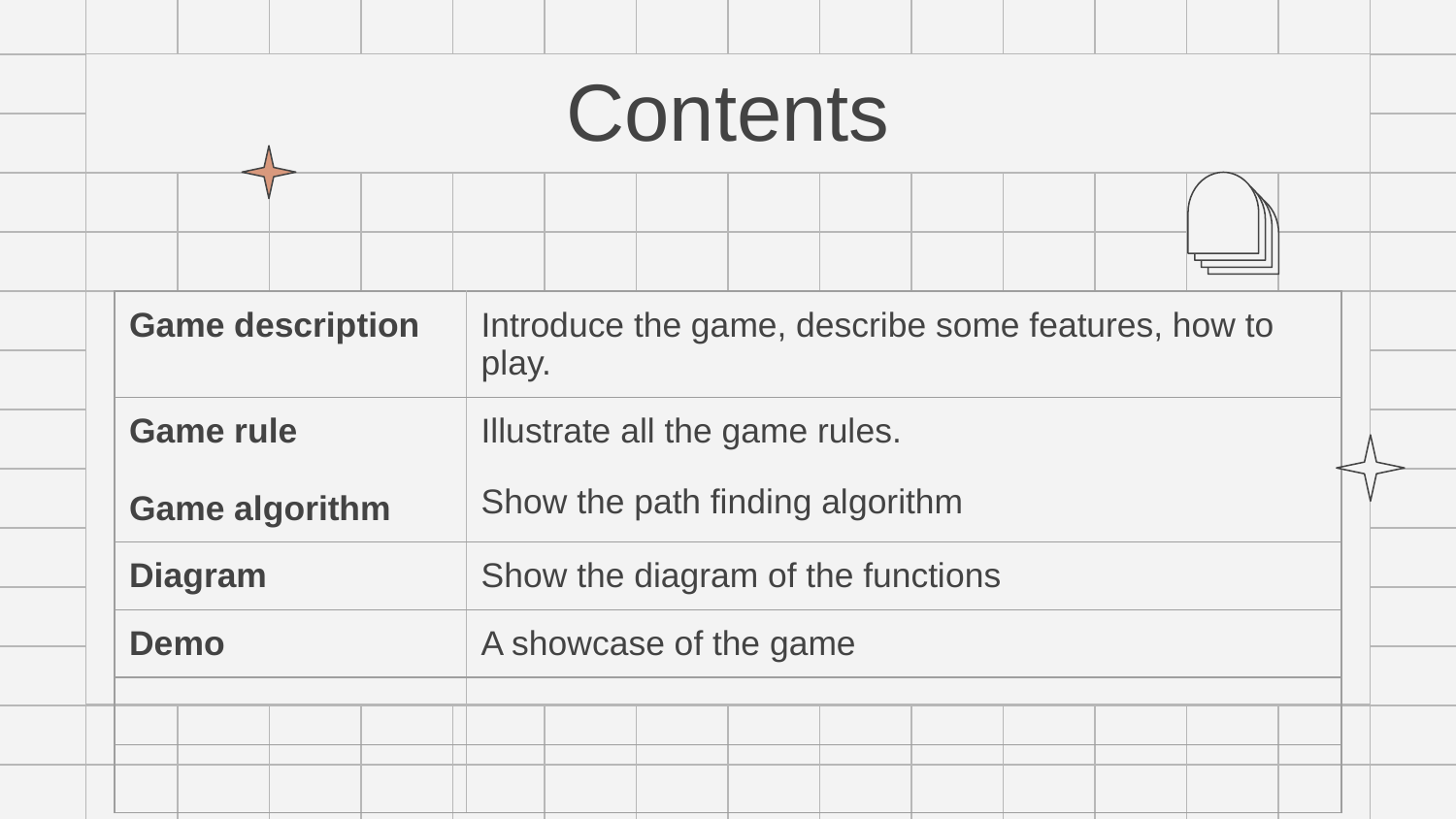

# Contents

| Game description | Introduce the game, describe some features, how to play. |
| --- | --- |
| Game rule Game algorithm | Illustrate all the game rules. Show the path finding algorithm |
| Diagram | Show the diagram of the functions |
| Demo | A showcase of the game |
|  |  |
|  |  |